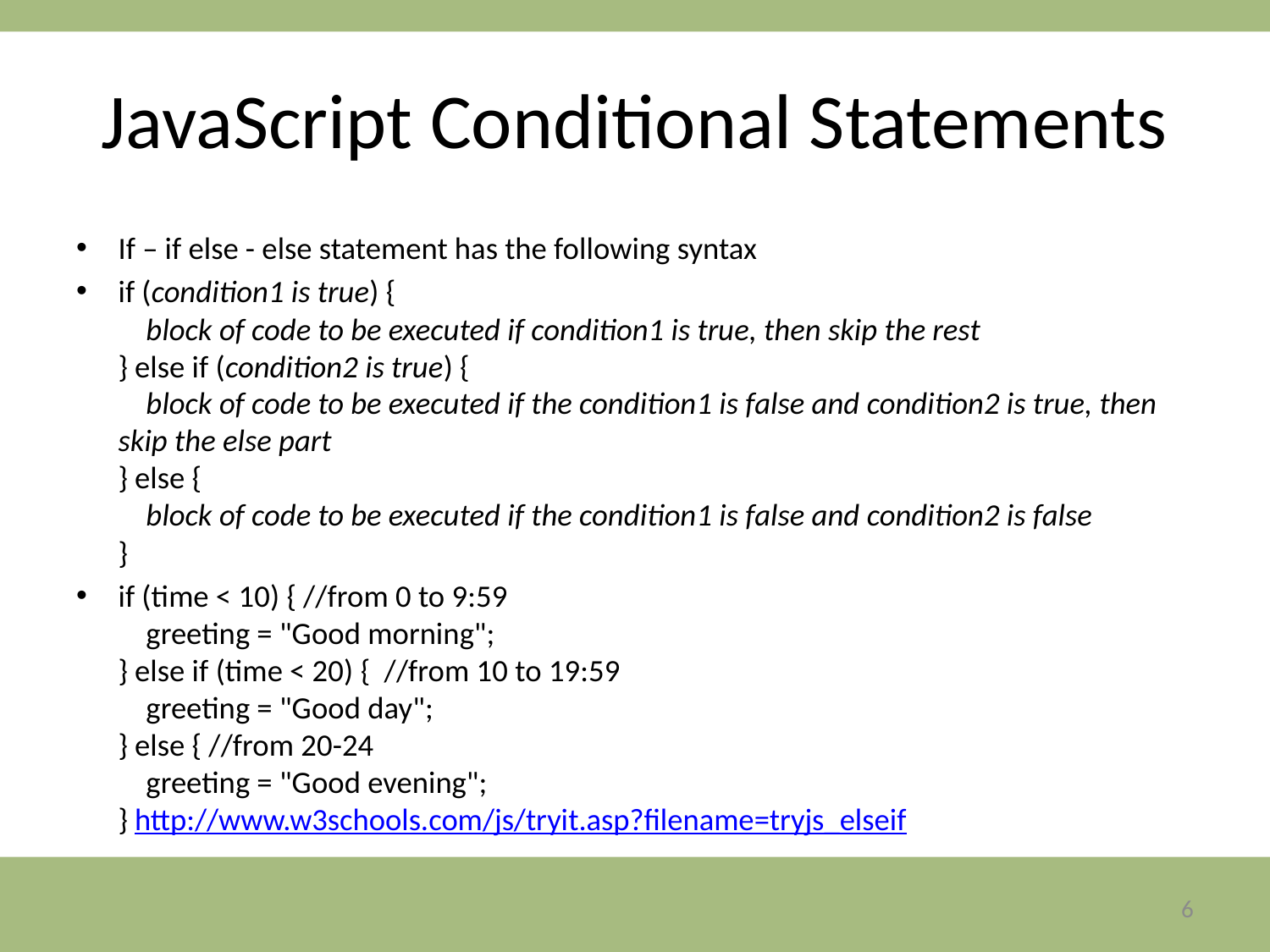

# JavaScript Conditional Statements
If – if else - else statement has the following syntax
if (condition1 is true) {
    block of code to be executed if condition1 is true, then skip the rest
} else if (condition2 is true) {
    block of code to be executed if the condition1 is false and condition2 is true, then skip the else part
} else {
    block of code to be executed if the condition1 is false and condition2 is false
}
if (time < 10) { //from 0 to 9:59
    greeting = "Good morning";
} else if (time < 20) {  //from 10 to 19:59
    greeting = "Good day";
} else { //from 20-24
    greeting = "Good evening";
} http://www.w3schools.com/js/tryit.asp?filename=tryjs_elseif
6